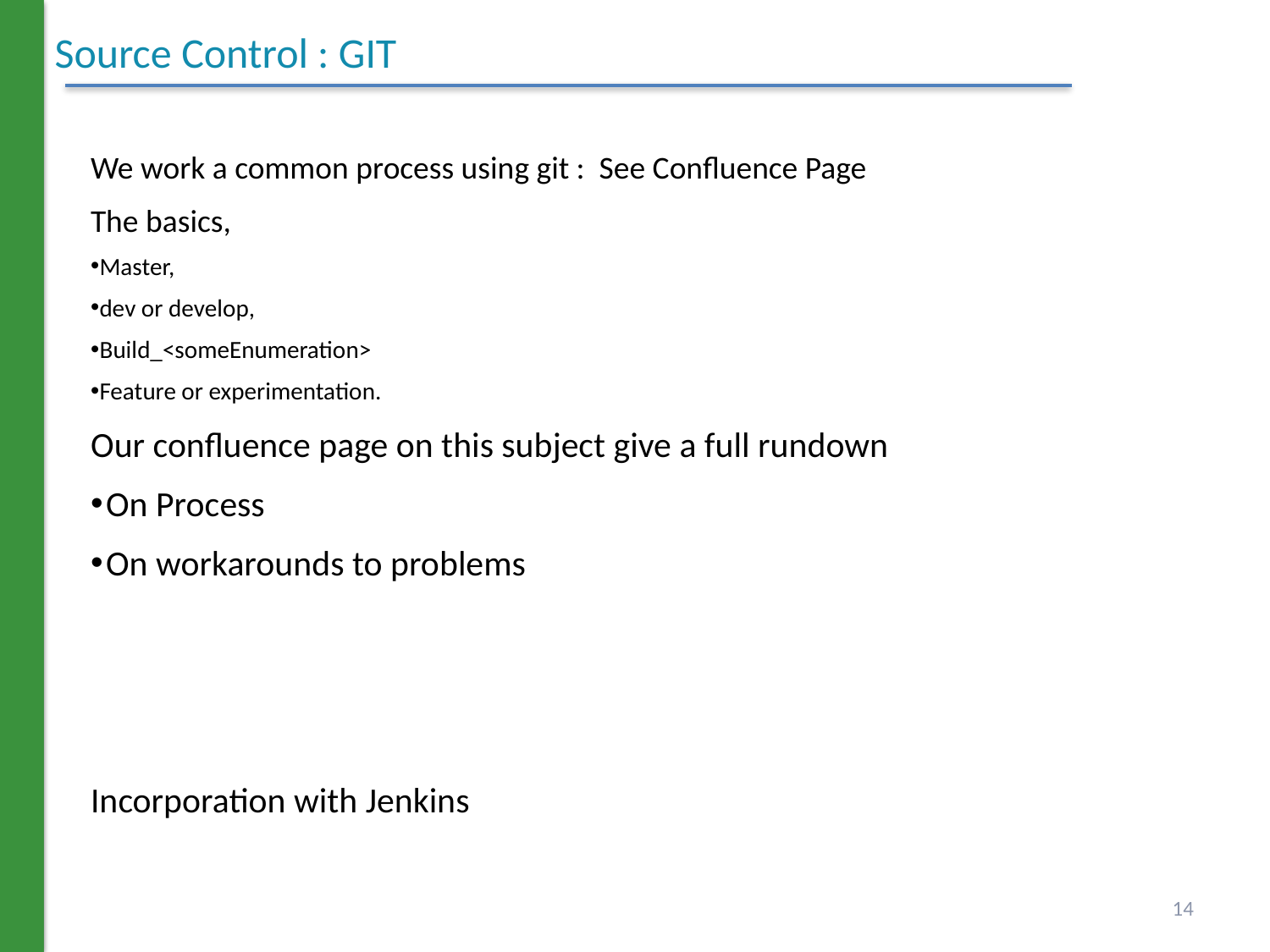

# Source Control : GIT

We work a common process using git :  See Confluence Page
The basics,
Master,
dev or develop,
Build_<someEnumeration>
Feature or experimentation.
Our confluence page on this subject give a full rundown
On Process
On workarounds to problems

Incorporation with Jenkins

14